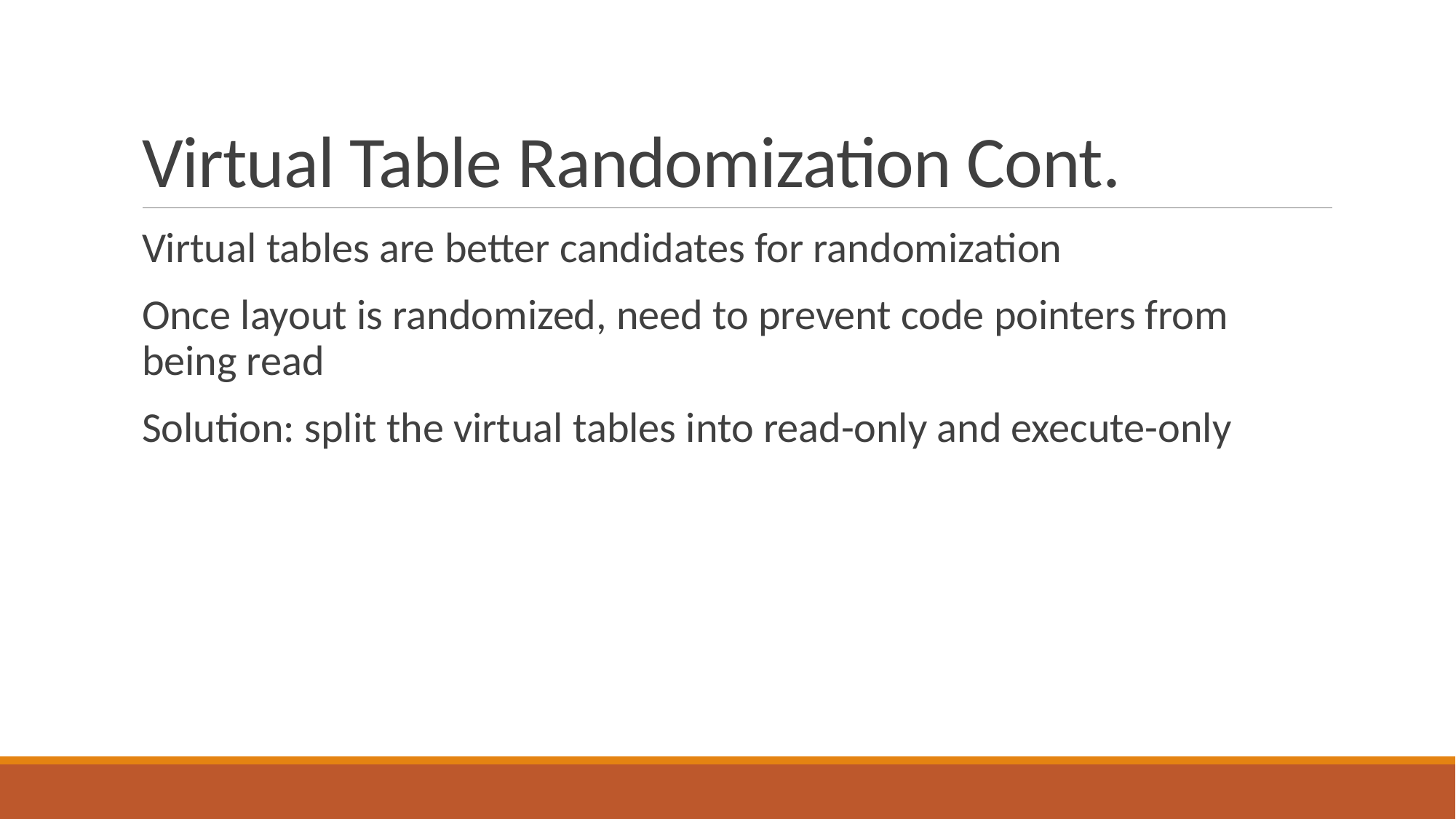

# Virtual Table Randomization Cont.
Virtual tables are better candidates for randomization
Once layout is randomized, need to prevent code pointers from being read
Solution: split the virtual tables into read-only and execute-only